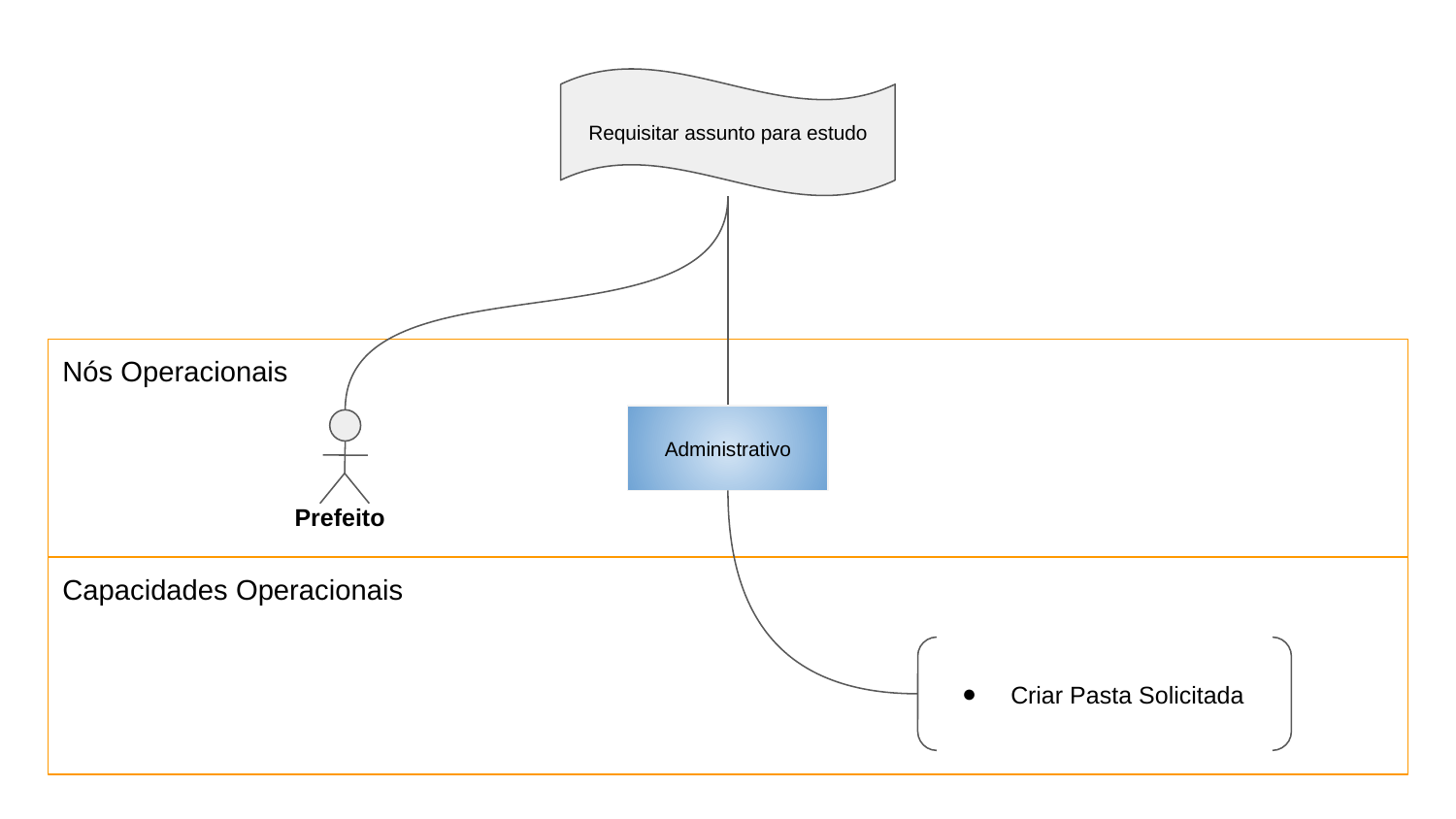

Requisitar assunto para estudo
Nós Operacionais
Administrativo

      Prefeito
Capacidades Operacionais
Criar Pasta Solicitada